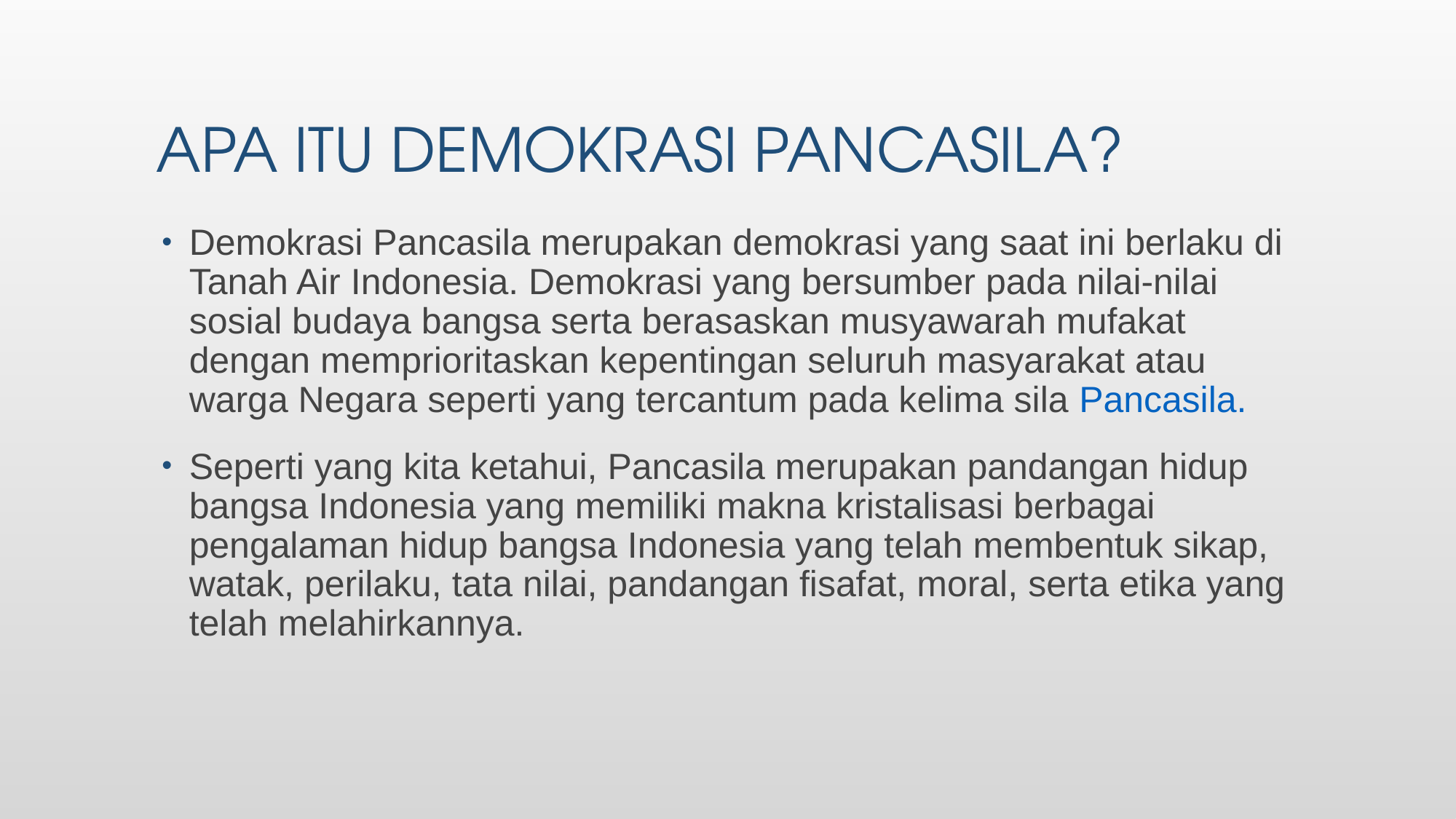

# Apa itu demokrasi pancasila?
Demokrasi Pancasila merupakan demokrasi yang saat ini berlaku di Tanah Air Indonesia. Demokrasi yang bersumber pada nilai-nilai sosial budaya bangsa serta berasaskan musyawarah mufakat dengan memprioritaskan kepentingan seluruh masyarakat atau warga Negara seperti yang tercantum pada kelima sila Pancasila.
Seperti yang kita ketahui, Pancasila merupakan pandangan hidup bangsa Indonesia yang memiliki makna kristalisasi berbagai pengalaman hidup bangsa Indonesia yang telah membentuk sikap, watak, perilaku, tata nilai, pandangan fisafat, moral, serta etika yang telah melahirkannya.